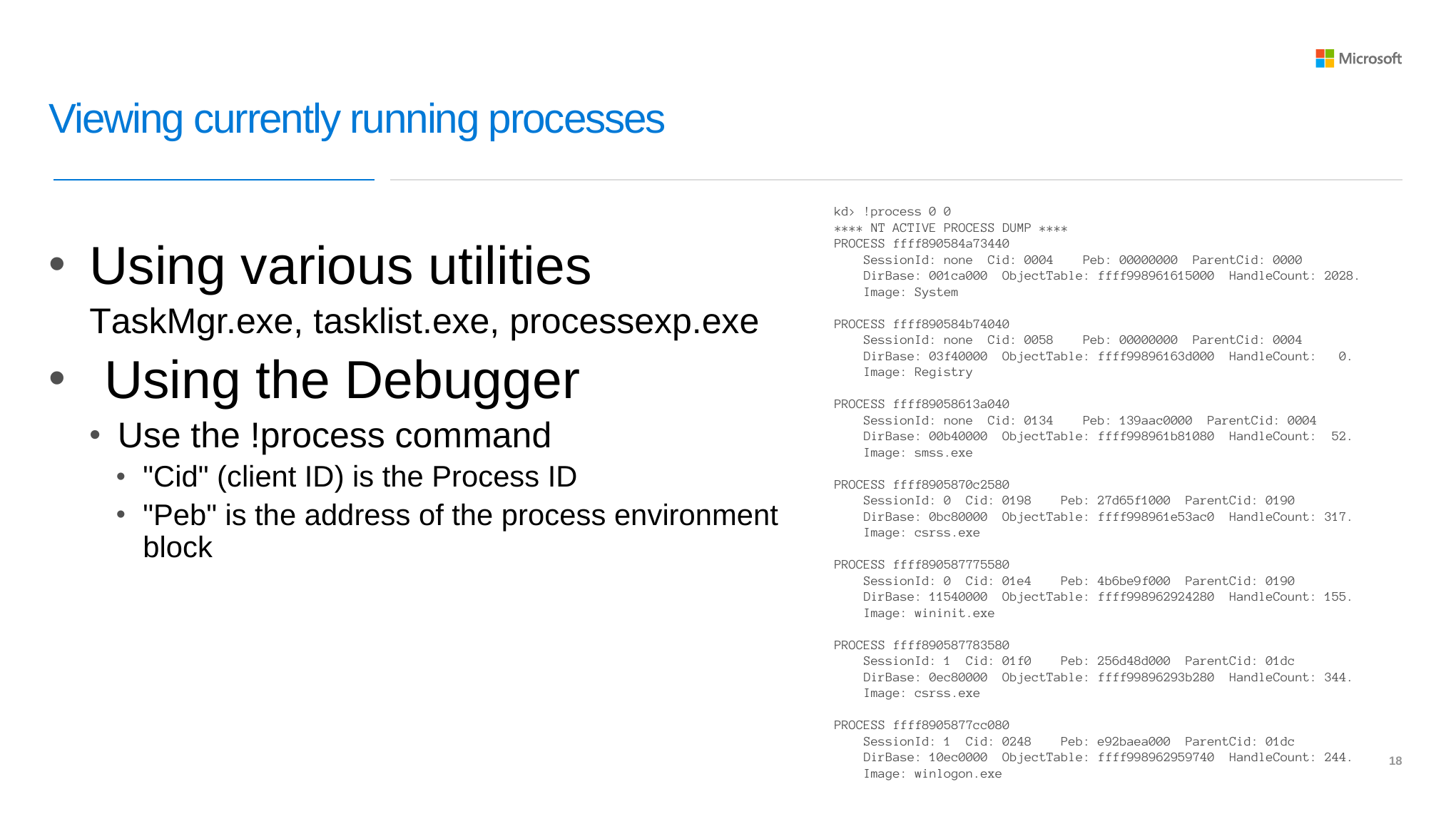

# Viewing currently running processes
kd> !process 0 0
**** NT ACTIVE PROCESS DUMP ****
PROCESS ffff890584a73440
    SessionId: none  Cid: 0004    Peb: 00000000  ParentCid: 0000
    DirBase: 001ca000  ObjectTable: ffff998961615000  HandleCount: 2028.
    Image: System

PROCESS ffff890584b74040
    SessionId: none  Cid: 0058    Peb: 00000000  ParentCid: 0004
    DirBase: 03f40000  ObjectTable: ffff99896163d000  HandleCount:   0.
    Image: Registry

PROCESS ffff89058613a040
    SessionId: none  Cid: 0134    Peb: 139aac0000  ParentCid: 0004
    DirBase: 00b40000  ObjectTable: ffff998961b81080  HandleCount:  52.
    Image: smss.exe

PROCESS ffff8905870c2580
    SessionId: 0  Cid: 0198    Peb: 27d65f1000  ParentCid: 0190
    DirBase: 0bc80000  ObjectTable: ffff998961e53ac0  HandleCount: 317.
    Image: csrss.exe

PROCESS ffff890587775580
    SessionId: 0  Cid: 01e4    Peb: 4b6be9f000  ParentCid: 0190
    DirBase: 11540000  ObjectTable: ffff998962924280  HandleCount: 155.
    Image: wininit.exe

PROCESS ffff890587783580
    SessionId: 1  Cid: 01f0    Peb: 256d48d000  ParentCid: 01dc
    DirBase: 0ec80000  ObjectTable: ffff99896293b280  HandleCount: 344.
    Image: csrss.exe

PROCESS ffff8905877cc080
    SessionId: 1  Cid: 0248    Peb: e92baea000  ParentCid: 01dc
    DirBase: 10ec0000  ObjectTable: ffff998962959740  HandleCount: 244.
    Image: winlogon.exe
Using various utilities
TaskMgr.exe, tasklist.exe, processexp.exe
 Using the Debugger
Use the !process command
"Cid" (client ID) is the Process ID
"Peb" is the address of the process environment block
18